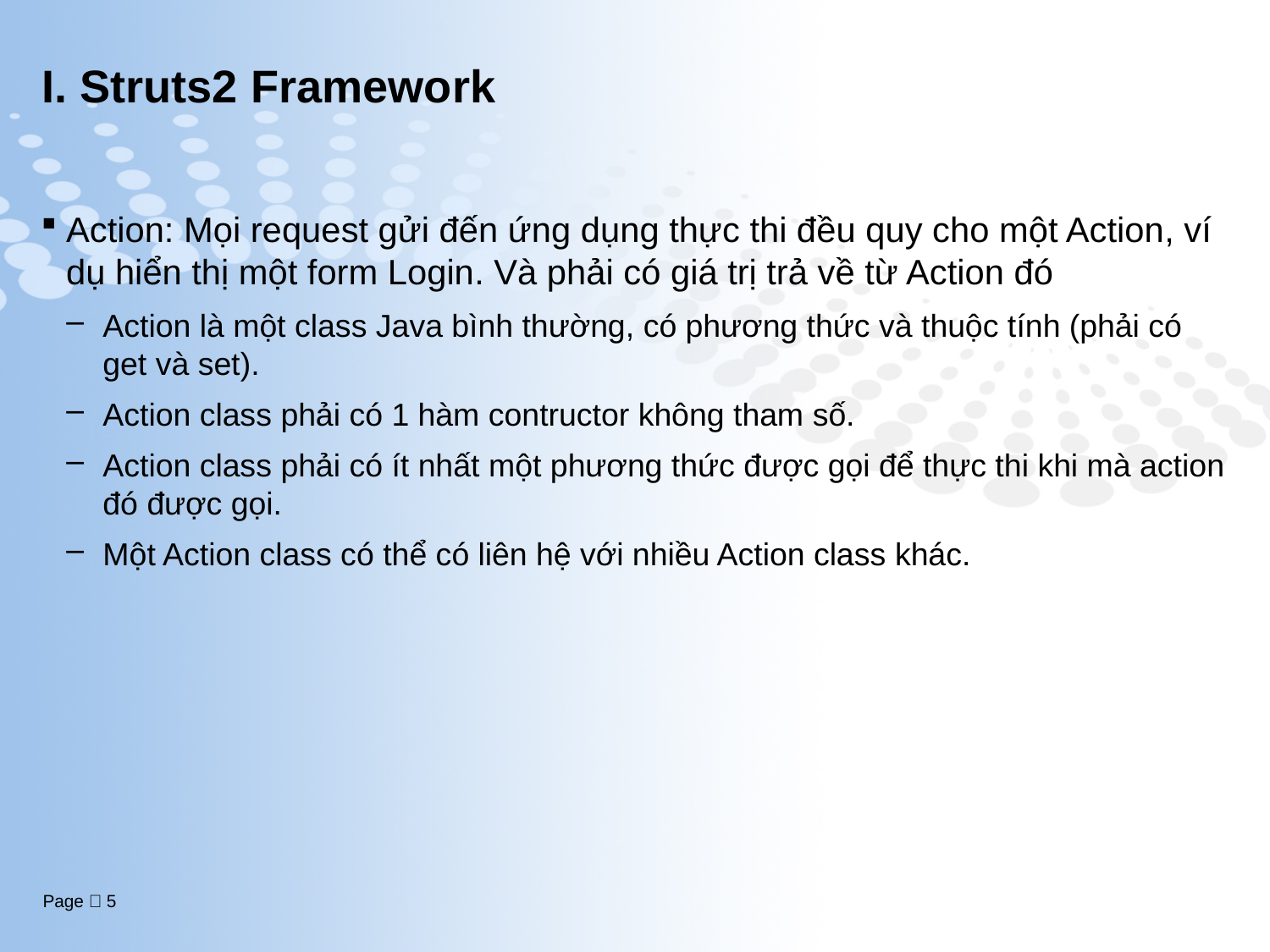

# I. Struts2 Framework
Action: Mọi request gửi đến ứng dụng thực thi đều quy cho một Action, ví dụ hiển thị một form Login. Và phải có giá trị trả về từ Action đó
Action là một class Java bình thường, có phương thức và thuộc tính (phải có get và set).
Action class phải có 1 hàm contructor không tham số.
Action class phải có ít nhất một phương thức được gọi để thực thi khi mà action đó được gọi.
Một Action class có thể có liên hệ với nhiều Action class khác.